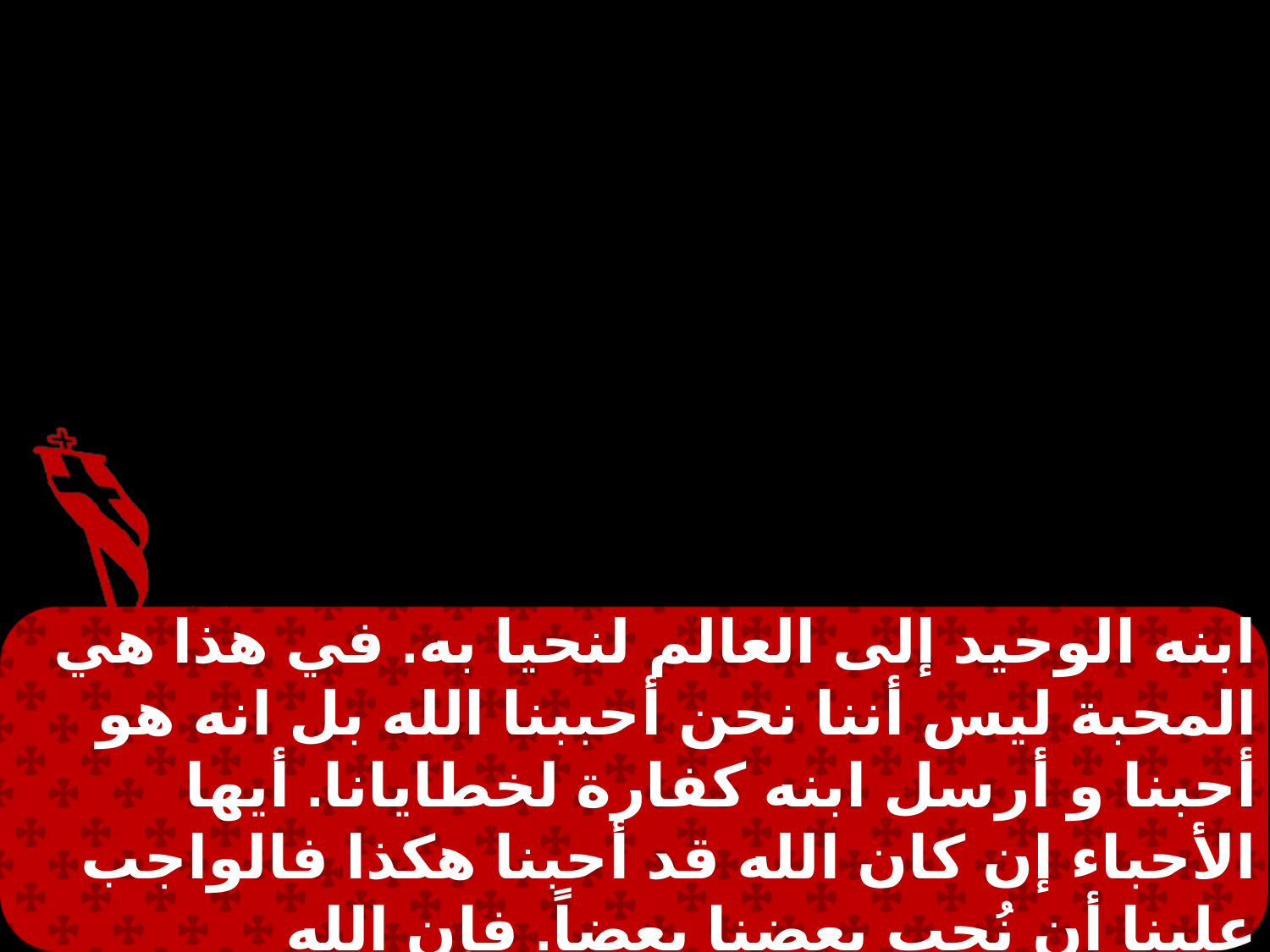

ابنه الوحيد إلى العالم لنحيا به. في هذا هي المحبة ليس أننا نحن أحببنا الله بل انه هو أحبنا و أرسل ابنه كفارة لخطايانا. أيها الأحباء إن كان الله قد أحبنا هكذا فالواجب علينا أن نُحب بعضنا بعضاً. فإن الله